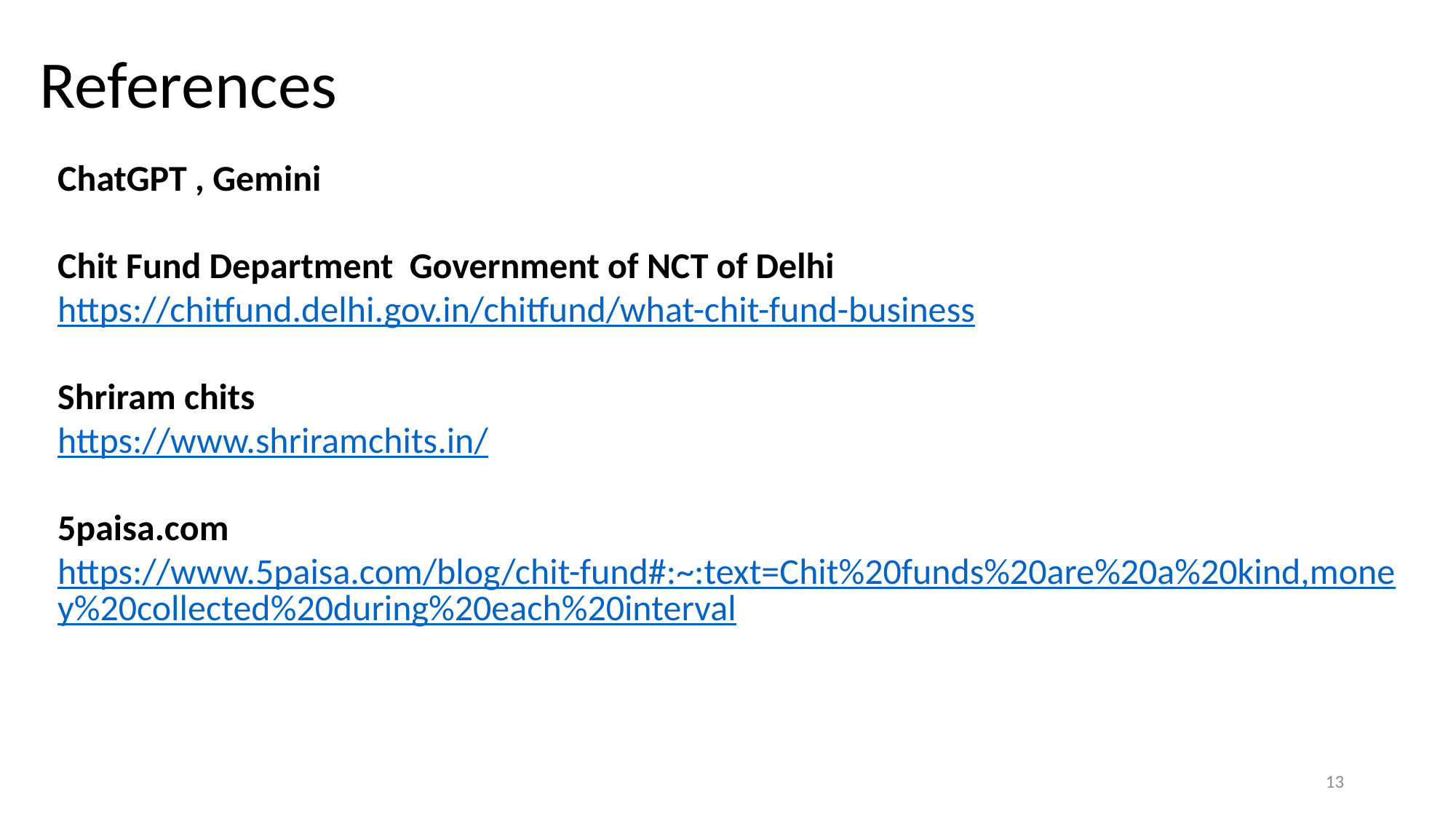

# References
ChatGPT , Gemini

Chit Fund Department  Government of NCT of Delhi
https://chitfund.delhi.gov.in/chitfund/what-chit-fund-business

Shriram chits
https://www.shriramchits.in/

5paisa.com
https://www.5paisa.com/blog/chit-fund#:~:text=Chit%20funds%20are%20a%20kind,money%20collected%20during%20each%20interval

13